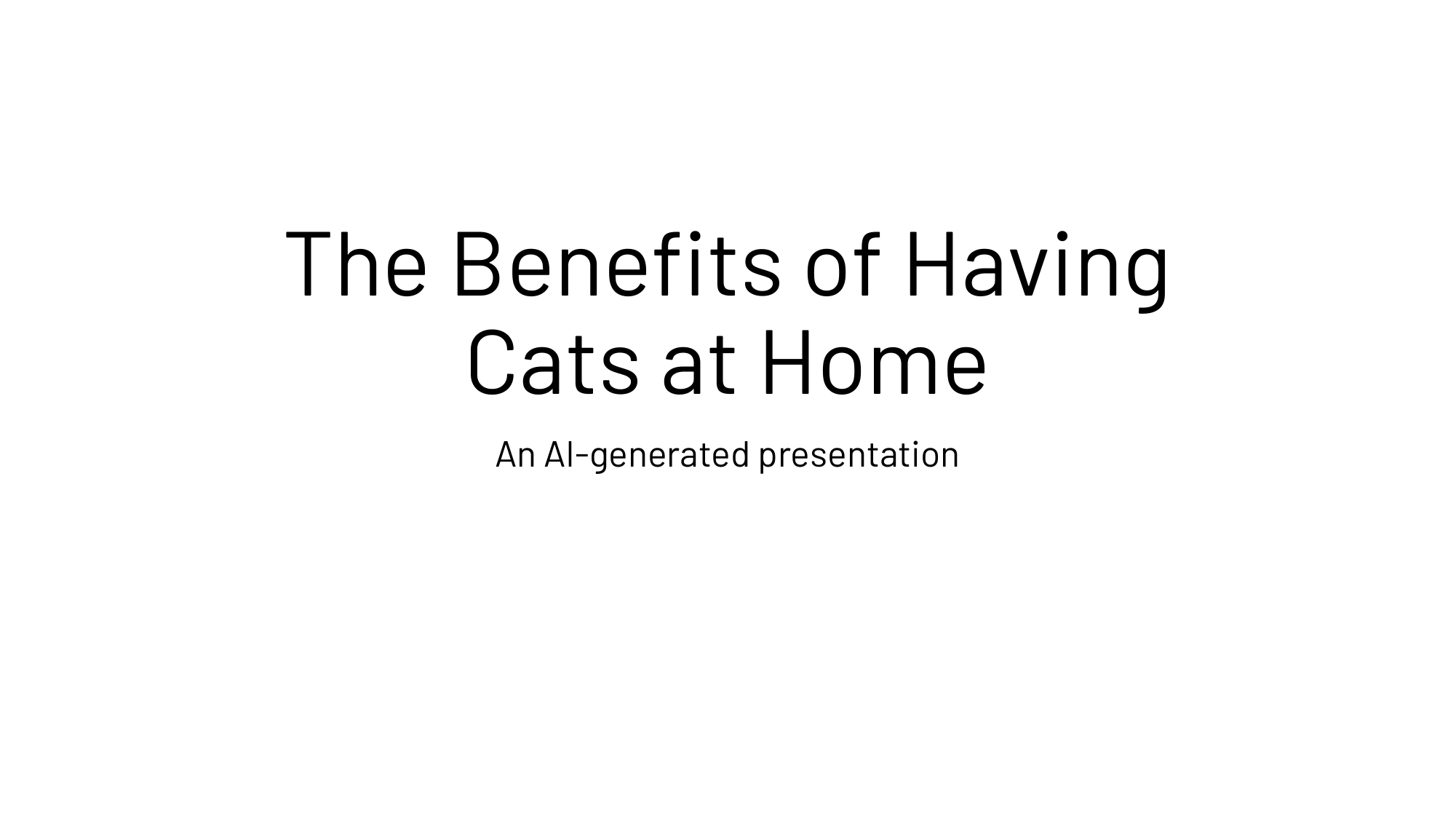

# The Benefits of Having Cats at Home
An AI-generated presentation